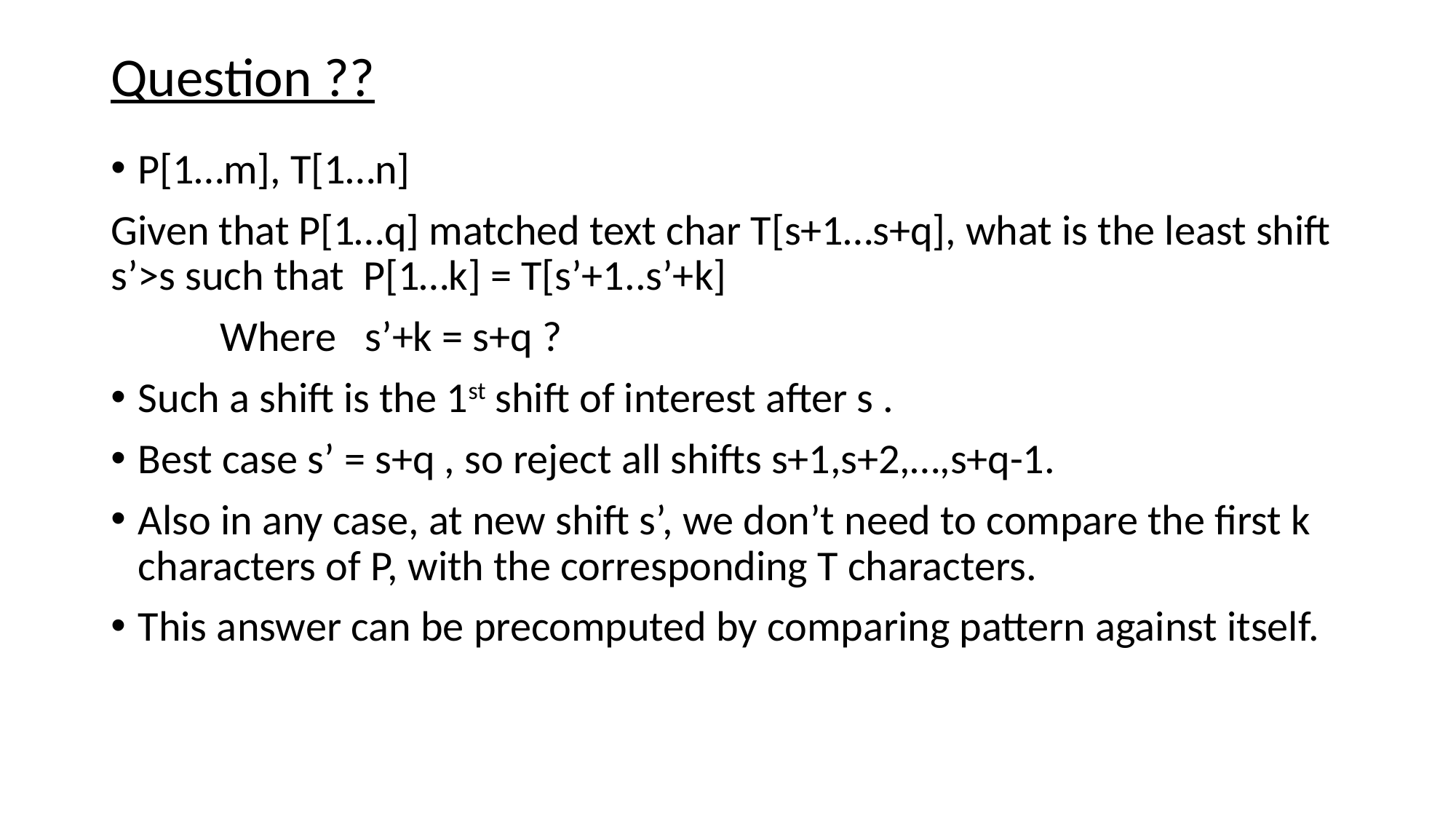

# Question ??
P[1…m], T[1…n]
Given that P[1…q] matched text char T[s+1…s+q], what is the least shift s’>s such that  P[1…k] = T[s’+1..s’+k]
	Where   s’+k = s+q ?
Such a shift is the 1st shift of interest after s .
Best case s’ = s+q , so reject all shifts s+1,s+2,…,s+q-1.
Also in any case, at new shift s’, we don’t need to compare the first k characters of P, with the corresponding T characters.
This answer can be precomputed by comparing pattern against itself.